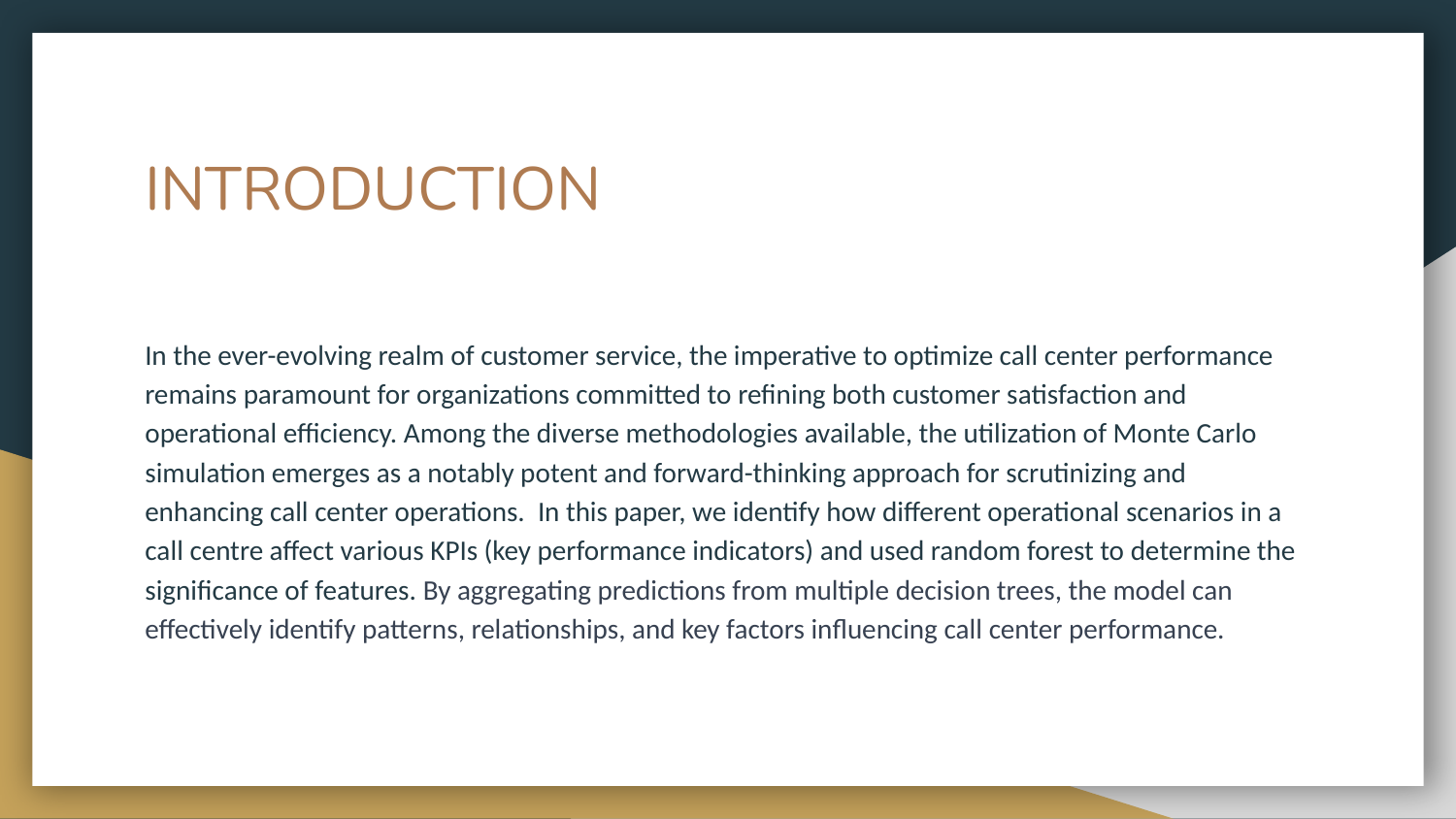

# INTRODUCTION
In the ever-evolving realm of customer service, the imperative to optimize call center performance remains paramount for organizations committed to refining both customer satisfaction and operational efficiency. Among the diverse methodologies available, the utilization of Monte Carlo simulation emerges as a notably potent and forward-thinking approach for scrutinizing and enhancing call center operations.  In this paper, we identify how different operational scenarios in a call centre affect various KPIs (key performance indicators) and used random forest to determine the significance of features. By aggregating predictions from multiple decision trees, the model can effectively identify patterns, relationships, and key factors influencing call center performance.